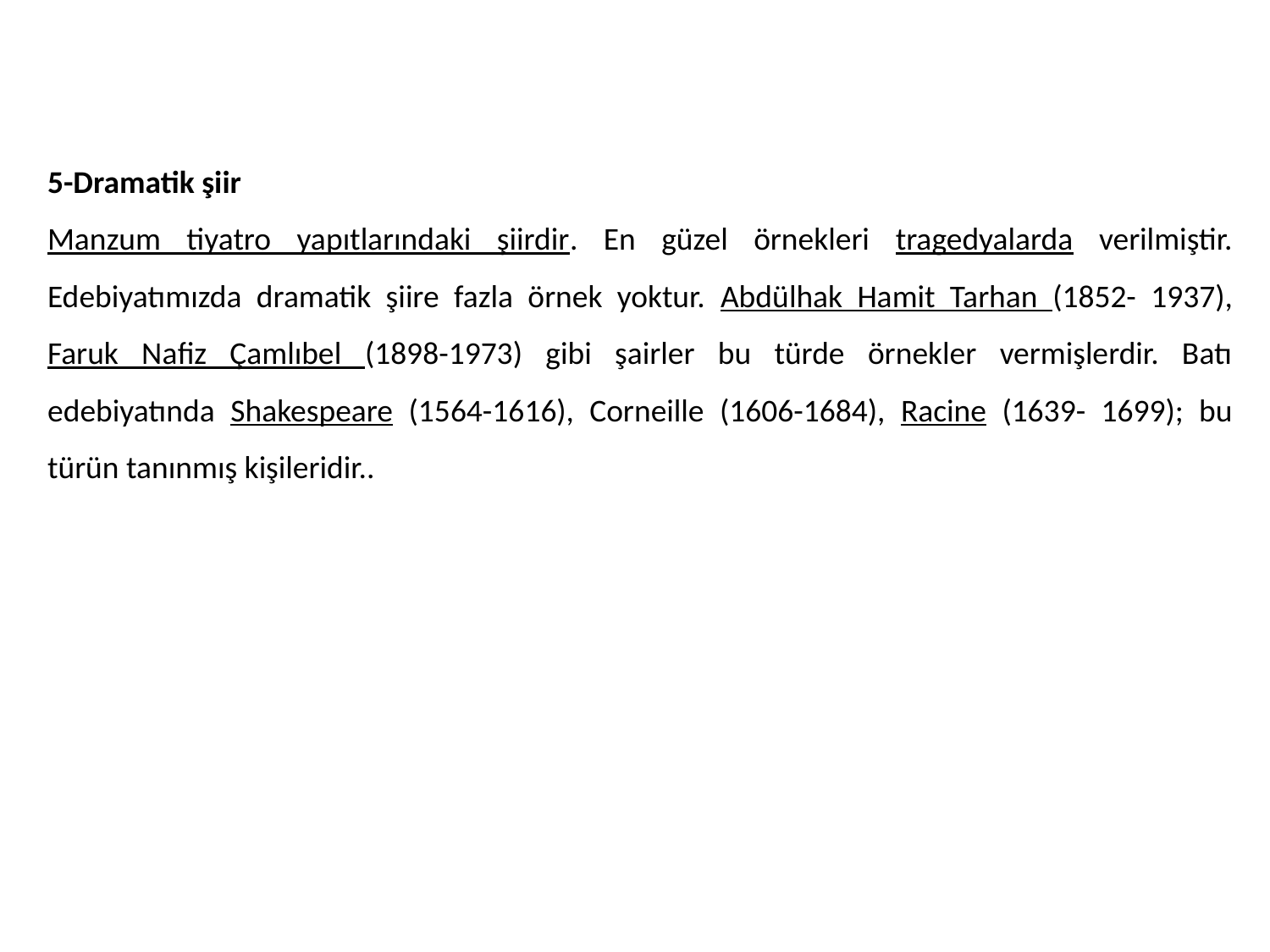

5-Dramatik şiir
Manzum tiyatro yapıtlarındaki şiirdir. En güzel örnekleri tragedyalarda verilmiştir. Edebiyatımızda dramatik şiire fazla örnek yoktur. Abdülhak Hamit Tarhan (1852- 1937), Faruk Nafiz Çamlıbel (1898-1973) gibi şairler bu türde örnekler vermişlerdir. Batı edebiyatında Shakespeare (1564-1616), Corneille (1606-1684), Racine (1639- 1699); bu türün tanınmış kişileridir..